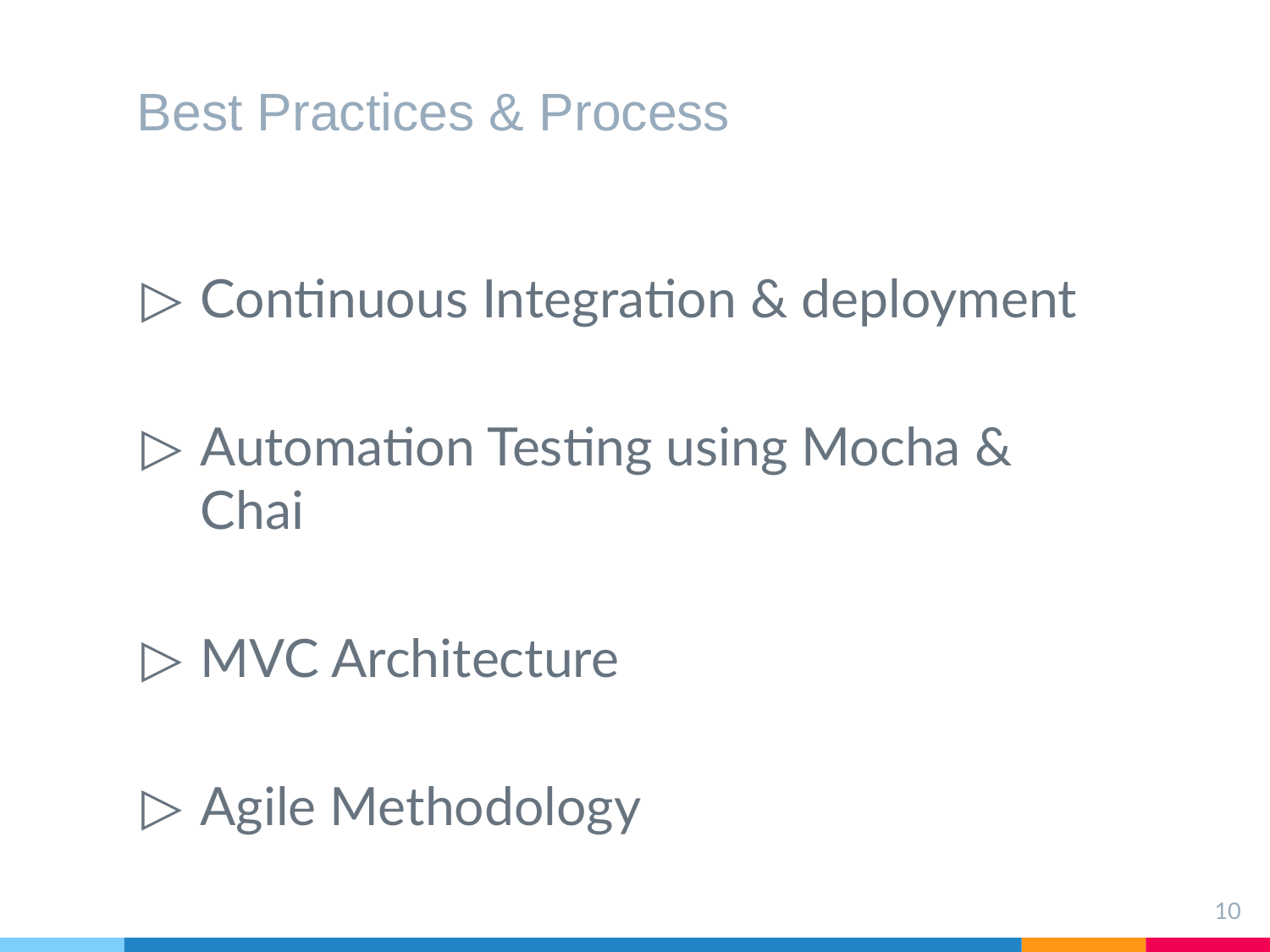

# Best Practices & Process

Continuous Integration & deployment

Automation Testing using Mocha & Chai

MVC Architecture

Agile Methodology
10